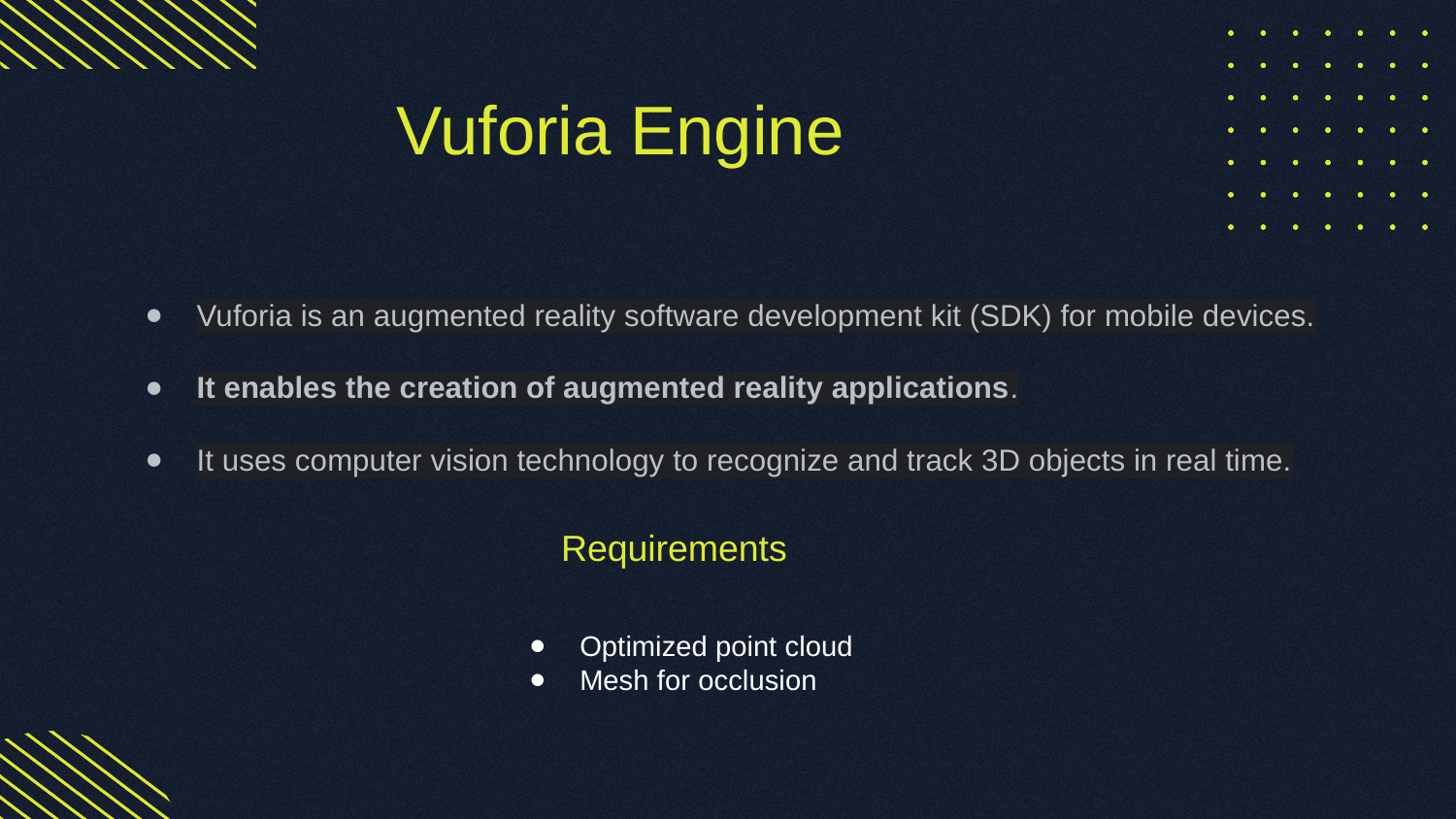

Vuforia Engine
Vuforia is an augmented reality software development kit (SDK) for mobile devices.

It enables the creation of augmented reality applications.

It uses computer vision technology to recognize and track 3D objects in real time.
Requirements
Optimized point cloud
Mesh for occlusion